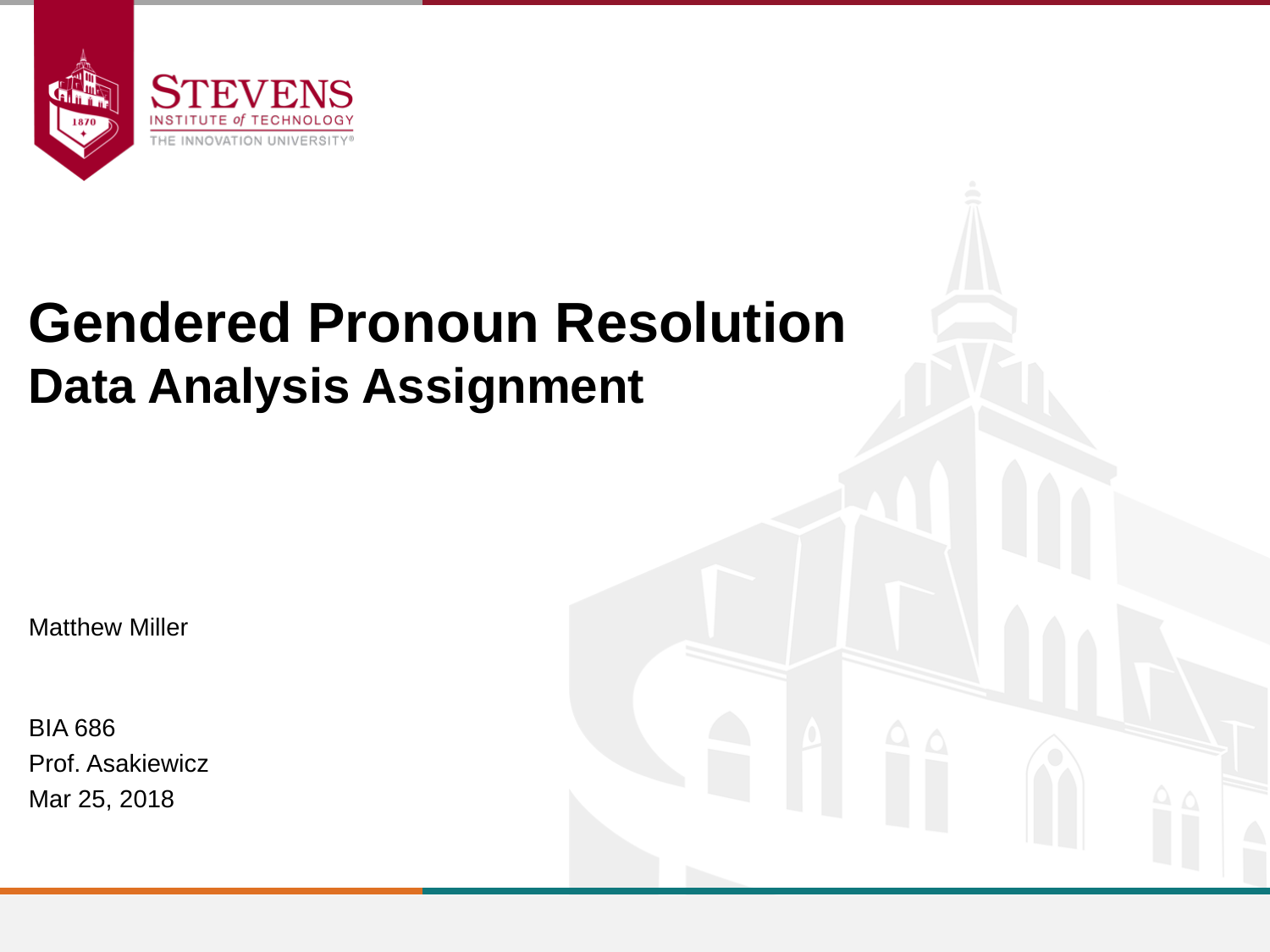

Gendered Pronoun Resolution
Data Analysis Assignment
Matthew Miller
BIA 686
Prof. Asakiewicz
Mar 25, 2018